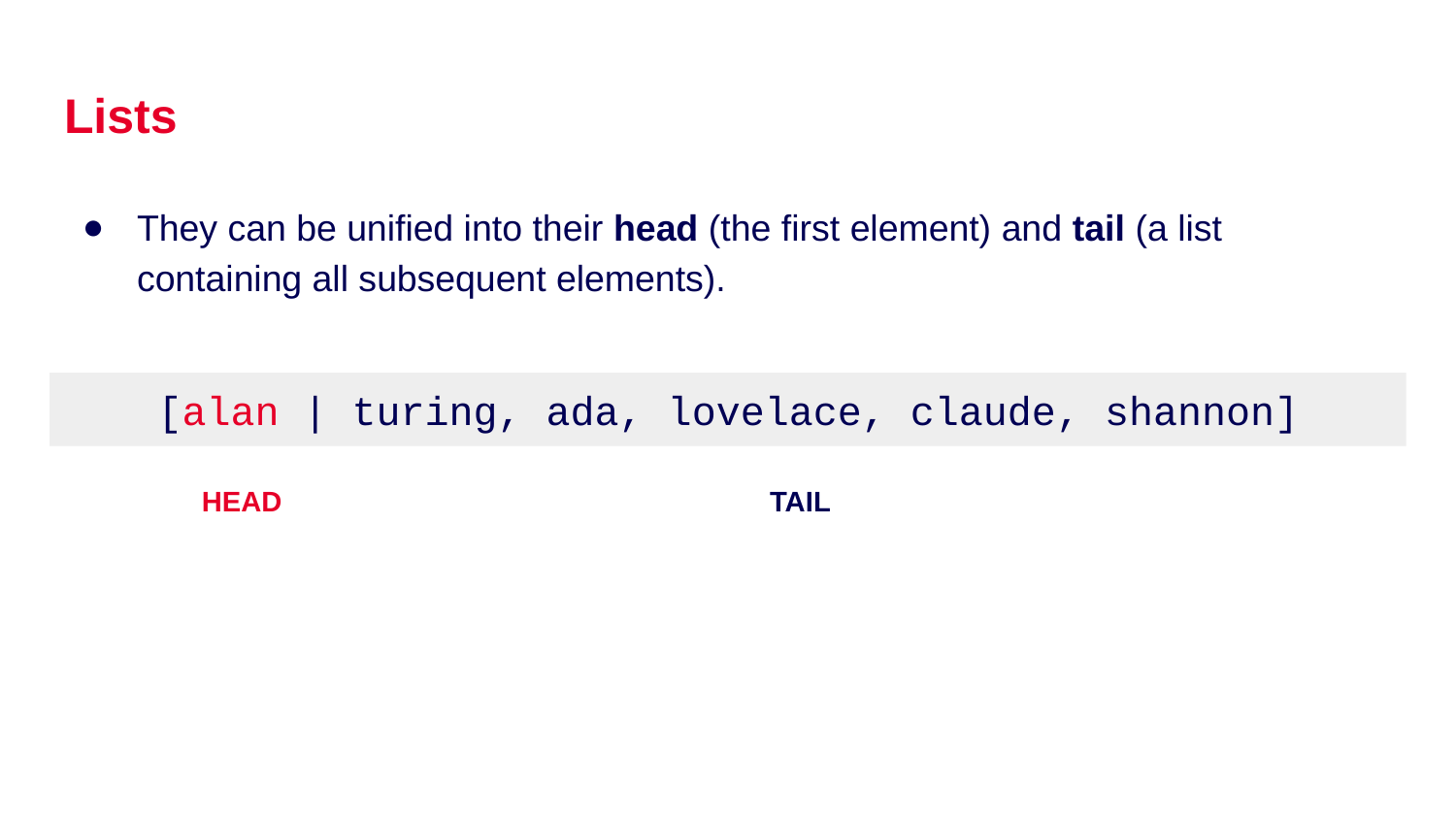

# Lists
They can be unified into their head (the first element) and tail (a list containing all subsequent elements).
[alan | turing, ada, lovelace, claude, shannon]
HEAD
TAIL